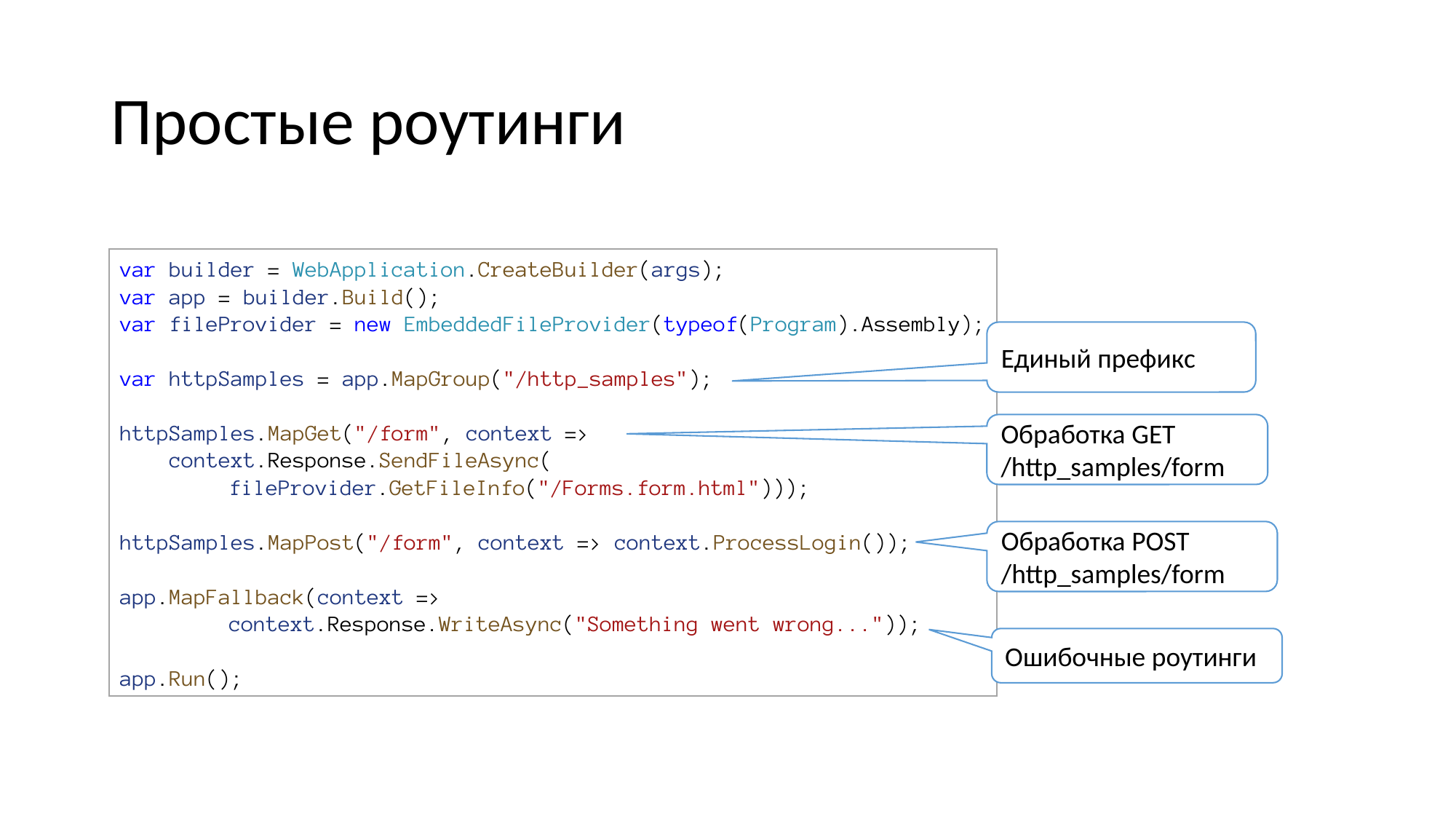

# Простые роутинги
var builder = WebApplication.CreateBuilder(args);
var app = builder.Build();
var fileProvider = new EmbeddedFileProvider(typeof(Program).Assembly);
var httpSamples = app.MapGroup("/http_samples");
httpSamples.MapGet("/form", context =>
    context.Response.SendFileAsync(
	fileProvider.GetFileInfo("/Forms.form.html")));
httpSamples.MapPost("/form", context => context.ProcessLogin());
app.MapFallback(context =>
	context.Response.WriteAsync("Something went wrong..."));
app.Run();
Единый префикс
Обработка GET
/http_samples/form
Обработка POST /http_samples/form
Ошибочные роутинги